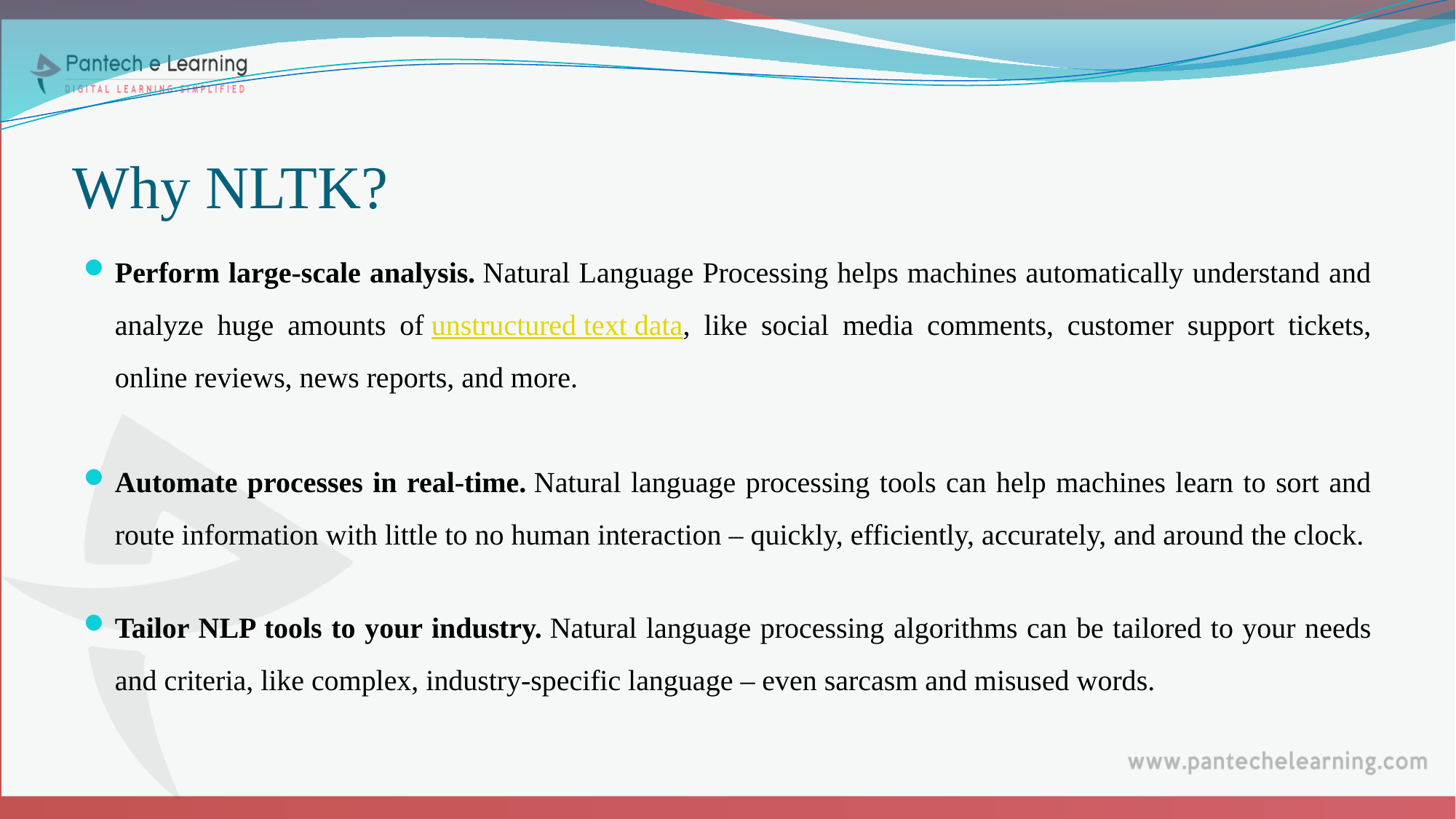

# Why NLTK?
Perform large-scale analysis. Natural Language Processing helps machines automatically understand and analyze huge amounts of unstructured text data, like social media comments, customer support tickets, online reviews, news reports, and more.

Automate processes in real-time. Natural language processing tools can help machines learn to sort and route information with little to no human interaction – quickly, efficiently, accurately, and around the clock.

Tailor NLP tools to your industry. Natural language processing algorithms can be tailored to your needs and criteria, like complex, industry-specific language – even sarcasm and misused words.